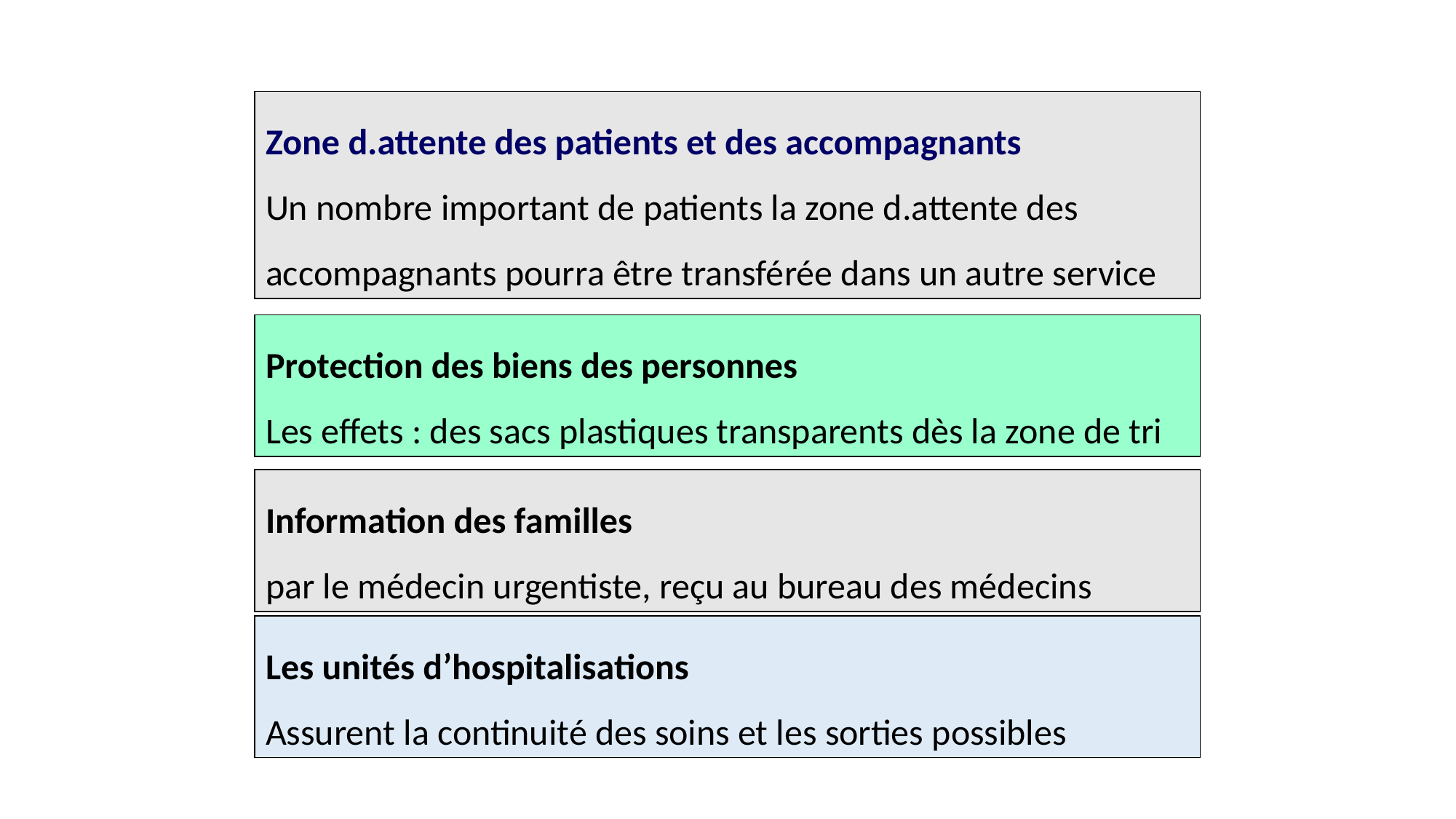

Zone plan Blanc
Zone d.attente des patients et des accompagnants
Un nombre important de patients la zone d.attente des accompagnants pourra être transférée dans un autre service
Protection des biens des personnes
Les effets : des sacs plastiques transparents dès la zone de tri
Information des familles
par le médecin urgentiste, reçu au bureau des médecins
Les unités d’hospitalisations
Assurent la continuité des soins et les sorties possibles